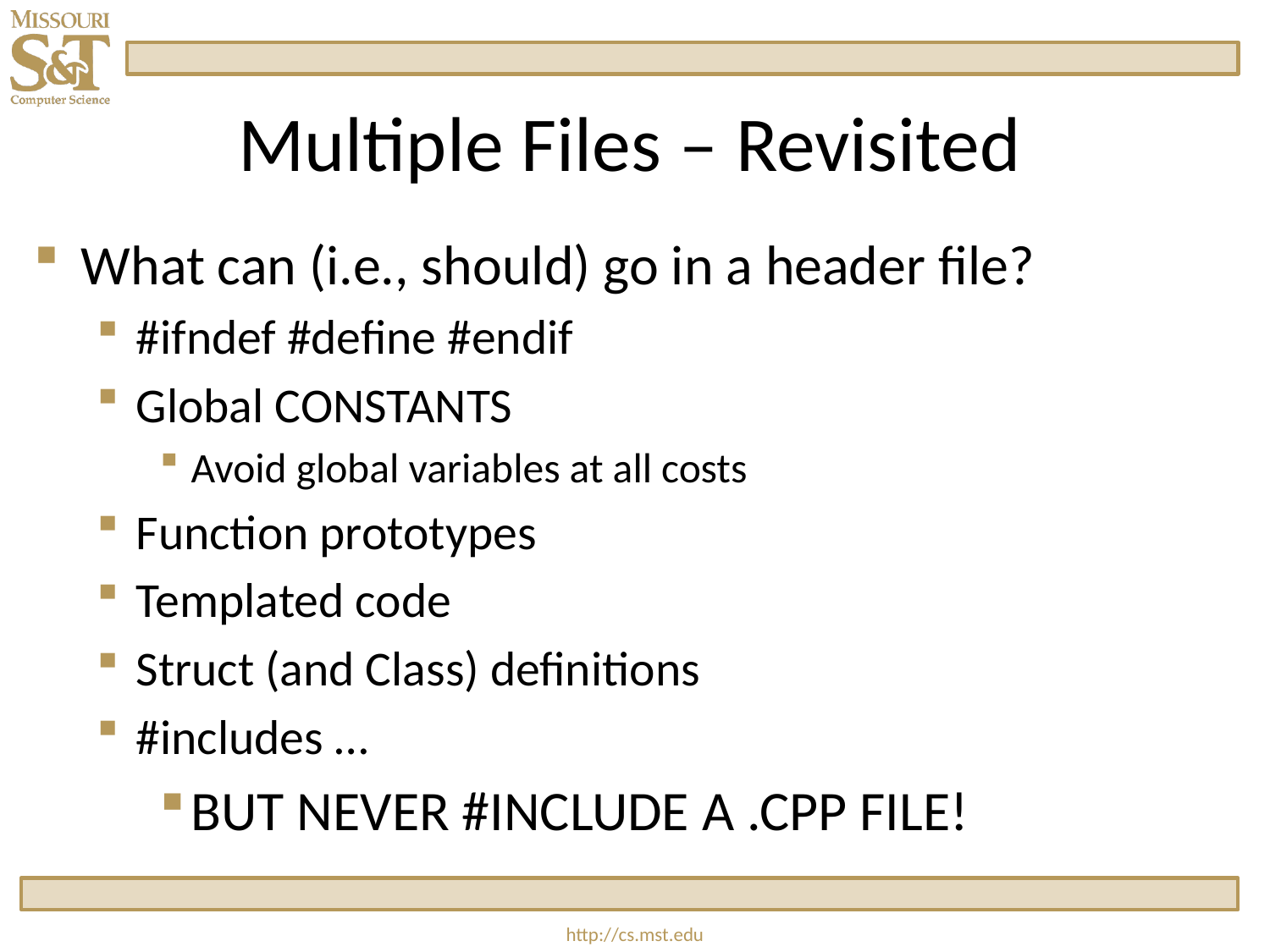

# Multiple Files – Revisited
What can (i.e., should) go in a header file?
#ifndef #define #endif
Global CONSTANTS
Avoid global variables at all costs
Function prototypes
Templated code
Struct (and Class) definitions
#includes …
BUT NEVER #INCLUDE A .CPP FILE!